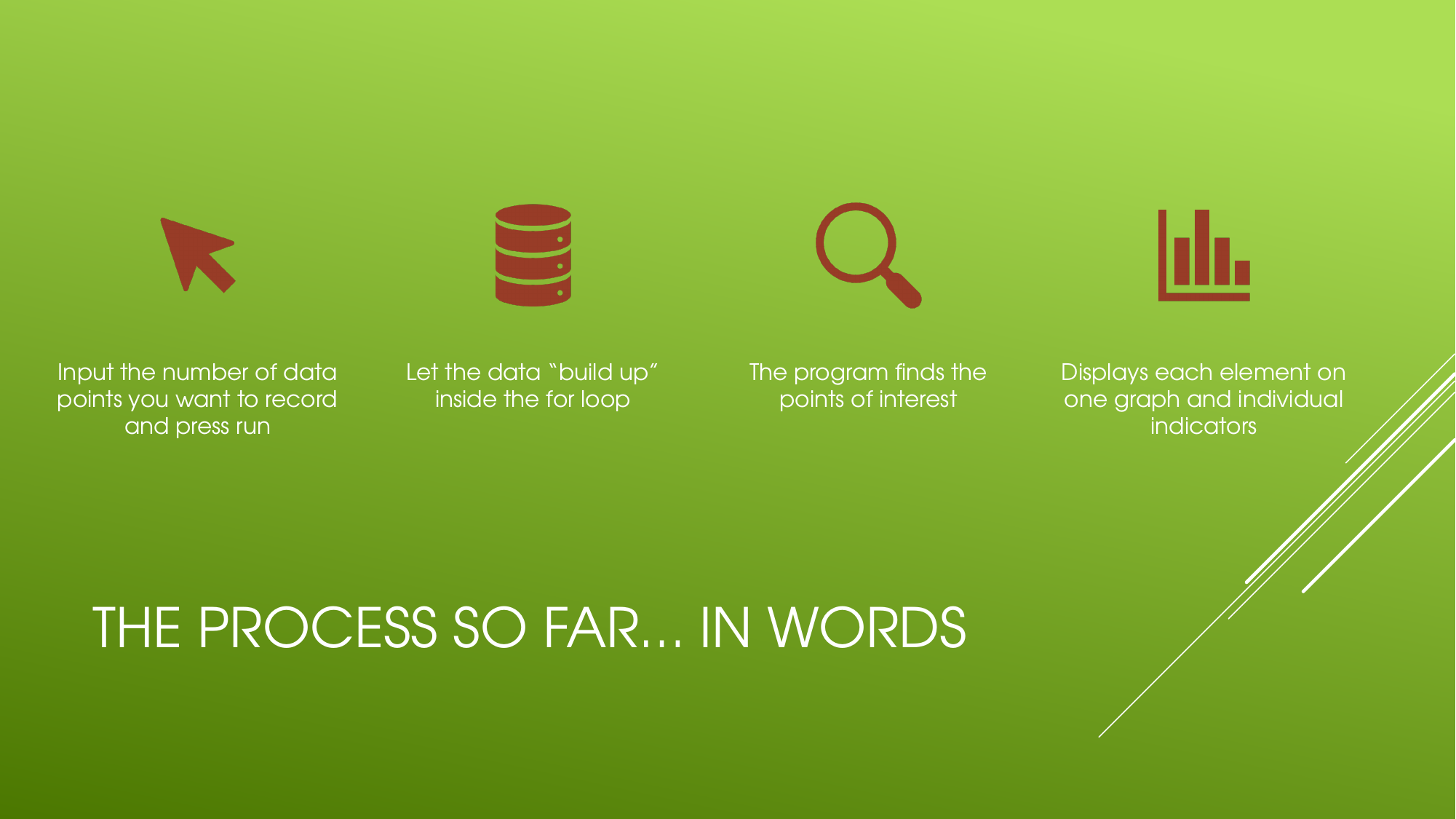

Input the number of data points you want to record and press run
Let the data “build up” inside the for loop
The program finds the points of interest
Displays each element on one graph and individual indicators
# The process so far… in words